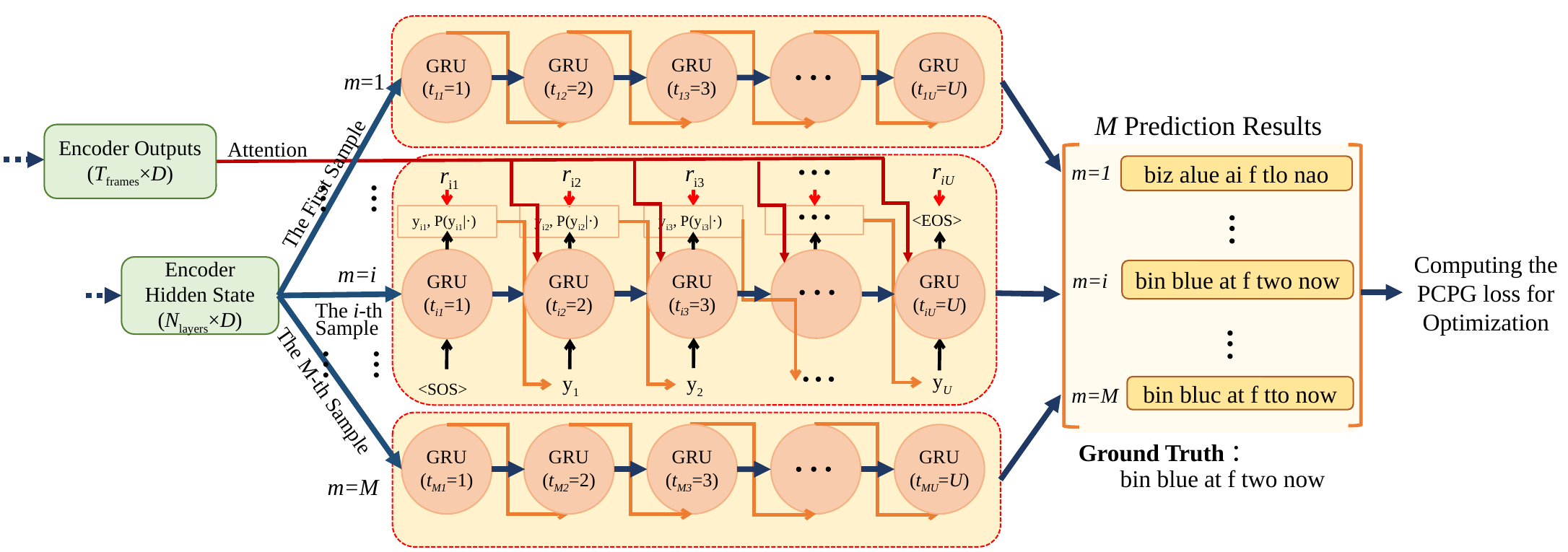

GRU
(t12=2)
GRU
(t13=3)
GRU
(t1U=U)

GRU
(t11=1)
m=1

M Prediction Results
Encoder Outputs
(Tframes×D)
Attention

riU
ri2
ri3
m=1

ri1
biz alue ai f tlo nao
The First Sample

… …
<EOS>
 yi1, P(yi1|·)
 yi2, P(yi2|·)
 yi3, P(yi3|·)

Computing the PCPG loss for Optimization
GRU
(ti3=3)
GRU
(ti1=1)
GRU
(ti2=2)
GRU
(tiU=U)

m=i
Encoder Hidden State
(Nlayers×D)
bin blue at f two now
m=i

The i-th Sample

… …

yU
y1
y2
The M-th Sample
<SOS>
m=M
bin bluc at f tto now

GRU
(tM2=2)
GRU
(tM3=3)
GRU
(tMU=U)

GRU
(tM1=1)
Ground Truth：
       bin blue at f two now
m=M